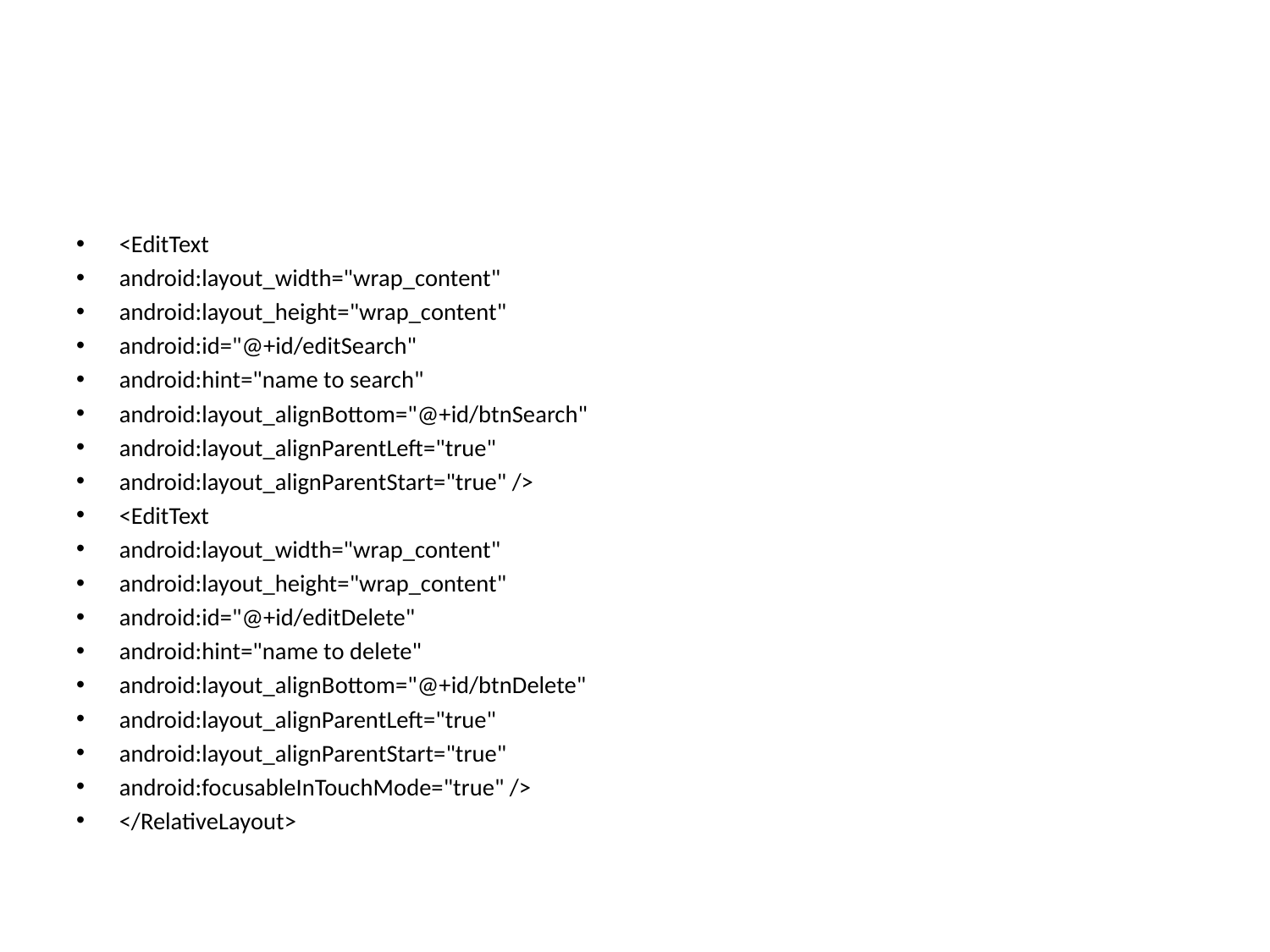

#
<EditText
android:layout_width="wrap_content"
android:layout_height="wrap_content"
android:id="@+id/editSearch"
android:hint="name to search"
android:layout_alignBottom="@+id/btnSearch"
android:layout_alignParentLeft="true"
android:layout_alignParentStart="true" />
<EditText
android:layout_width="wrap_content"
android:layout_height="wrap_content"
android:id="@+id/editDelete"
android:hint="name to delete"
android:layout_alignBottom="@+id/btnDelete"
android:layout_alignParentLeft="true"
android:layout_alignParentStart="true"
android:focusableInTouchMode="true" />
</RelativeLayout>